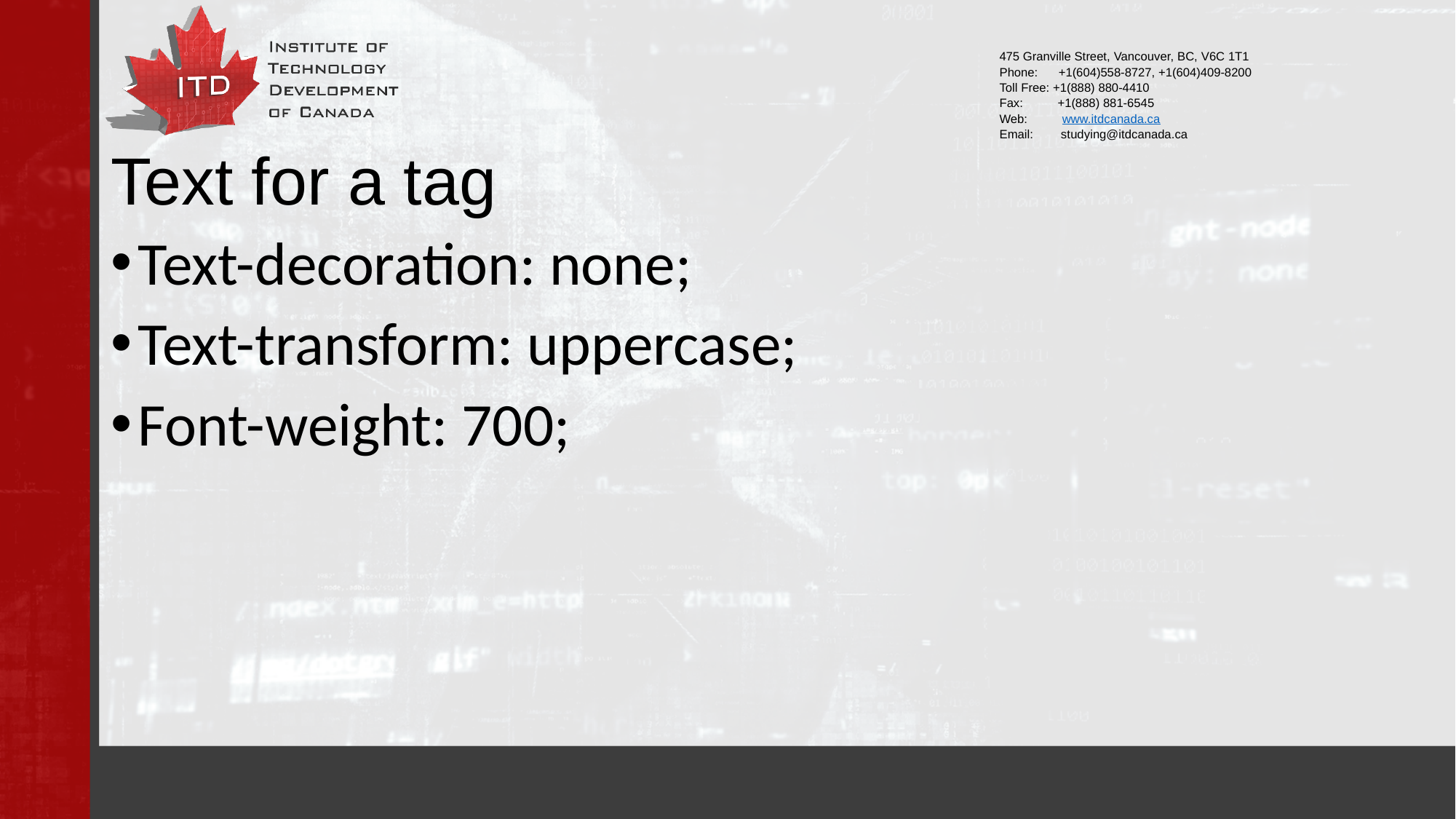

# Text for a tag
Text-decoration: none;
Text-transform: uppercase;
Font-weight: 700;